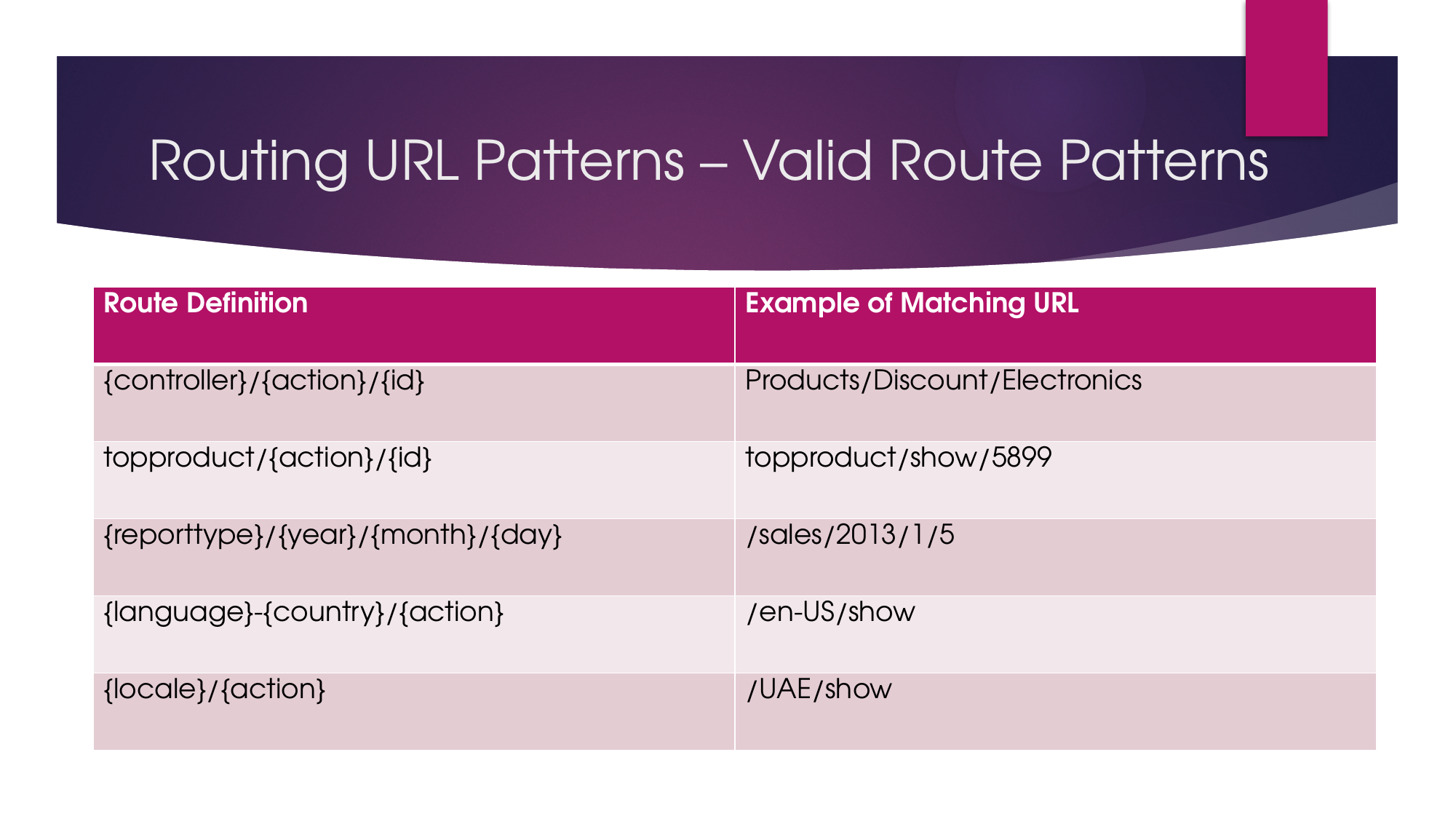

# Routing URL Patterns – Valid Route Patterns
| Route Definition | Example of Matching URL |
| --- | --- |
| {controller}/{action}/{id} | Products/Discount/Electronics |
| topproduct/{action}/{id} | topproduct/show/5899 |
| {reporttype}/{year}/{month}/{day} | /sales/2013/1/5 |
| {language}-{country}/{action} | /en-US/show |
| {locale}/{action} | /UAE/show |